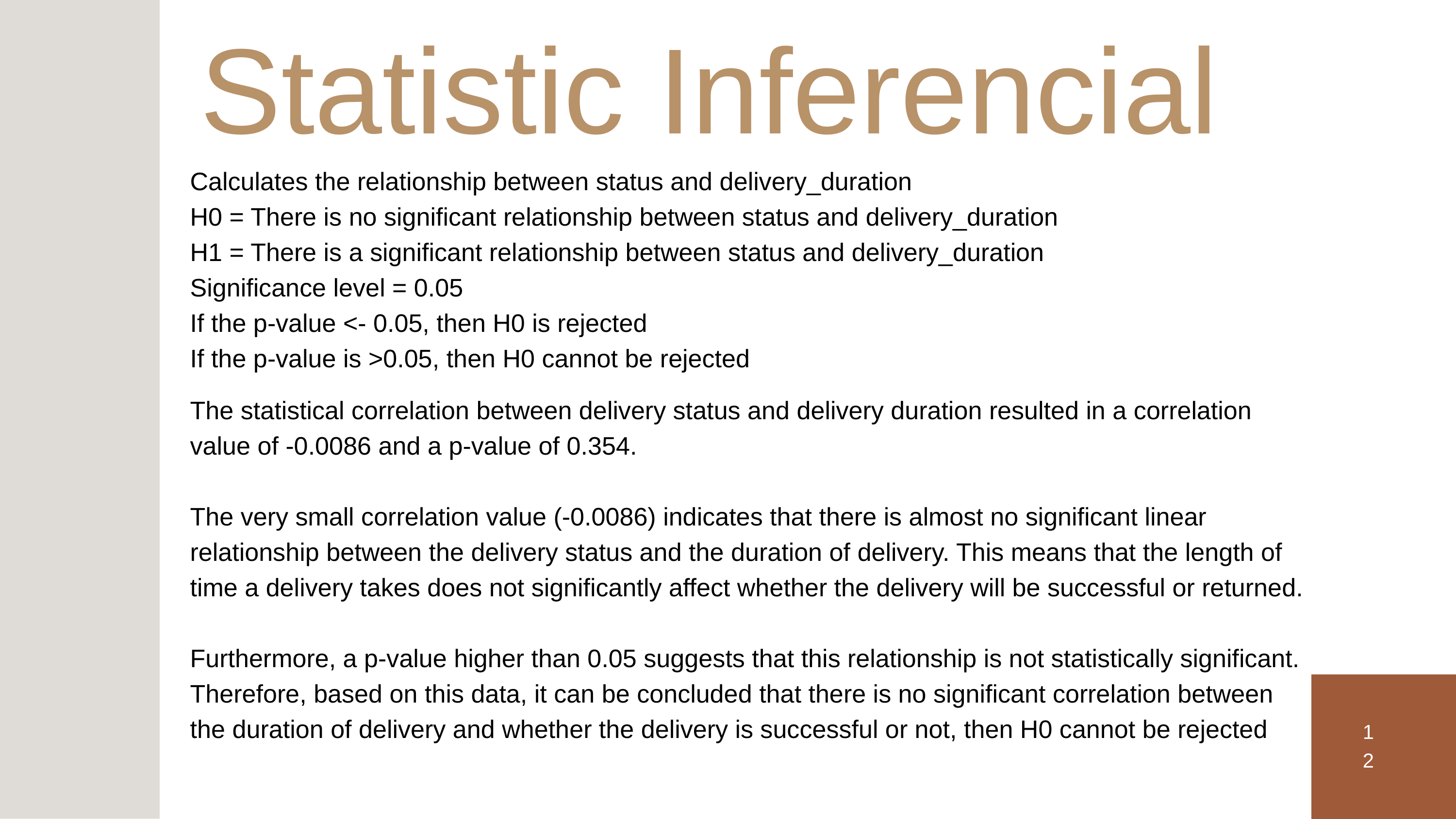

Statistic Inferencial

Calculates the relationship between status and delivery_duration
H0 = There is no significant relationship between status and delivery_duration
H1 = There is a significant relationship between status and delivery_duration
Significance level = 0.05
If the p-value <- 0.05, then H0 is rejected
If the p-value is >0.05, then H0 cannot be rejected
The statistical correlation between delivery status and delivery duration resulted in a correlation value of -0.0086 and a p-value of 0.354.

The very small correlation value (-0.0086) indicates that there is almost no significant linear relationship between the delivery status and the duration of delivery. This means that the length of time a delivery takes does not significantly affect whether the delivery will be successful or returned.

Furthermore, a p-value higher than 0.05 suggests that this relationship is not statistically significant. Therefore, based on this data, it can be concluded that there is no significant correlation between the duration of delivery and whether the delivery is successful or not, then H0 cannot be rejected

12